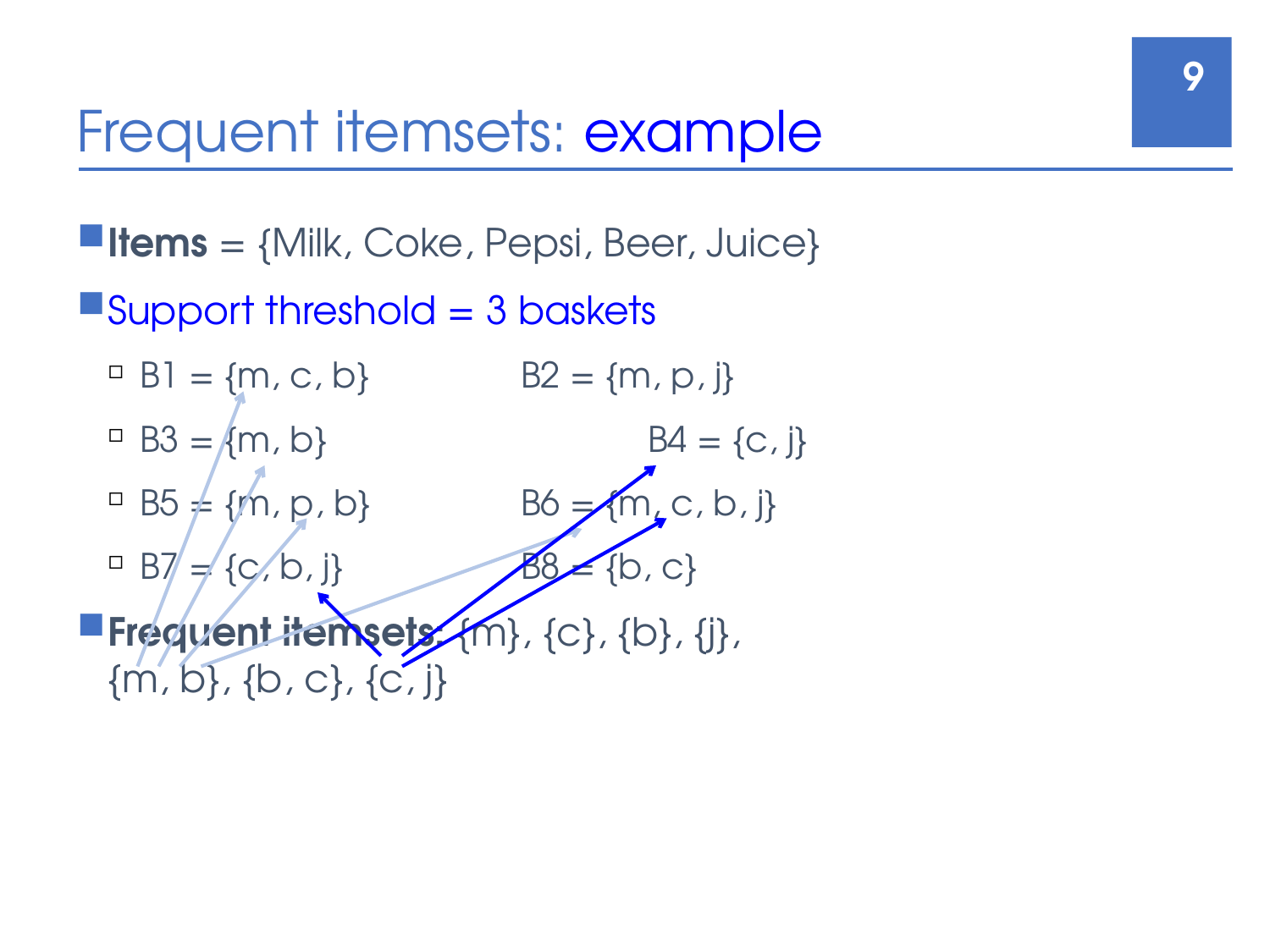

9
# Frequent itemsets: example

Items = {Milk, Coke, Pepsi, Beer, Juice}
Support threshold = 3 baskets
B1 = {m, c, b}		B2 = {m, p, j}
B3 = {m, b}			B4 = {c, j}
B5 = {m, p, b}		B6 = {m, c, b, j}
B7 = {c, b, j}		B8 = {b, c}
Frequent itemsets: {m}, {c}, {b}, {j},
{m, b}, {b, c}, {c, j}